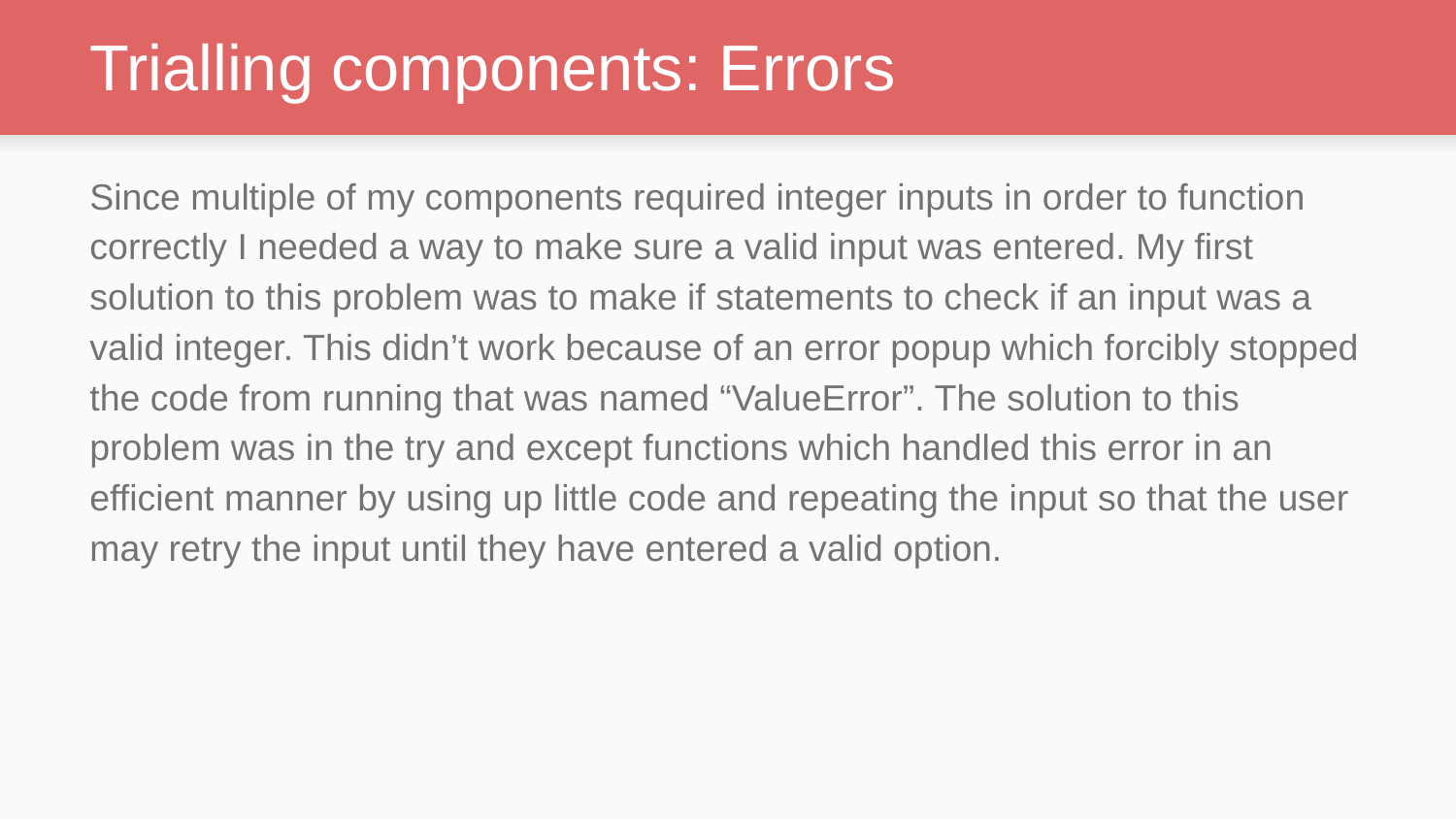

# Trialling components: Errors
Since multiple of my components required integer inputs in order to function correctly I needed a way to make sure a valid input was entered. My first solution to this problem was to make if statements to check if an input was a valid integer. This didn’t work because of an error popup which forcibly stopped the code from running that was named “ValueError”. The solution to this problem was in the try and except functions which handled this error in an efficient manner by using up little code and repeating the input so that the user may retry the input until they have entered a valid option.